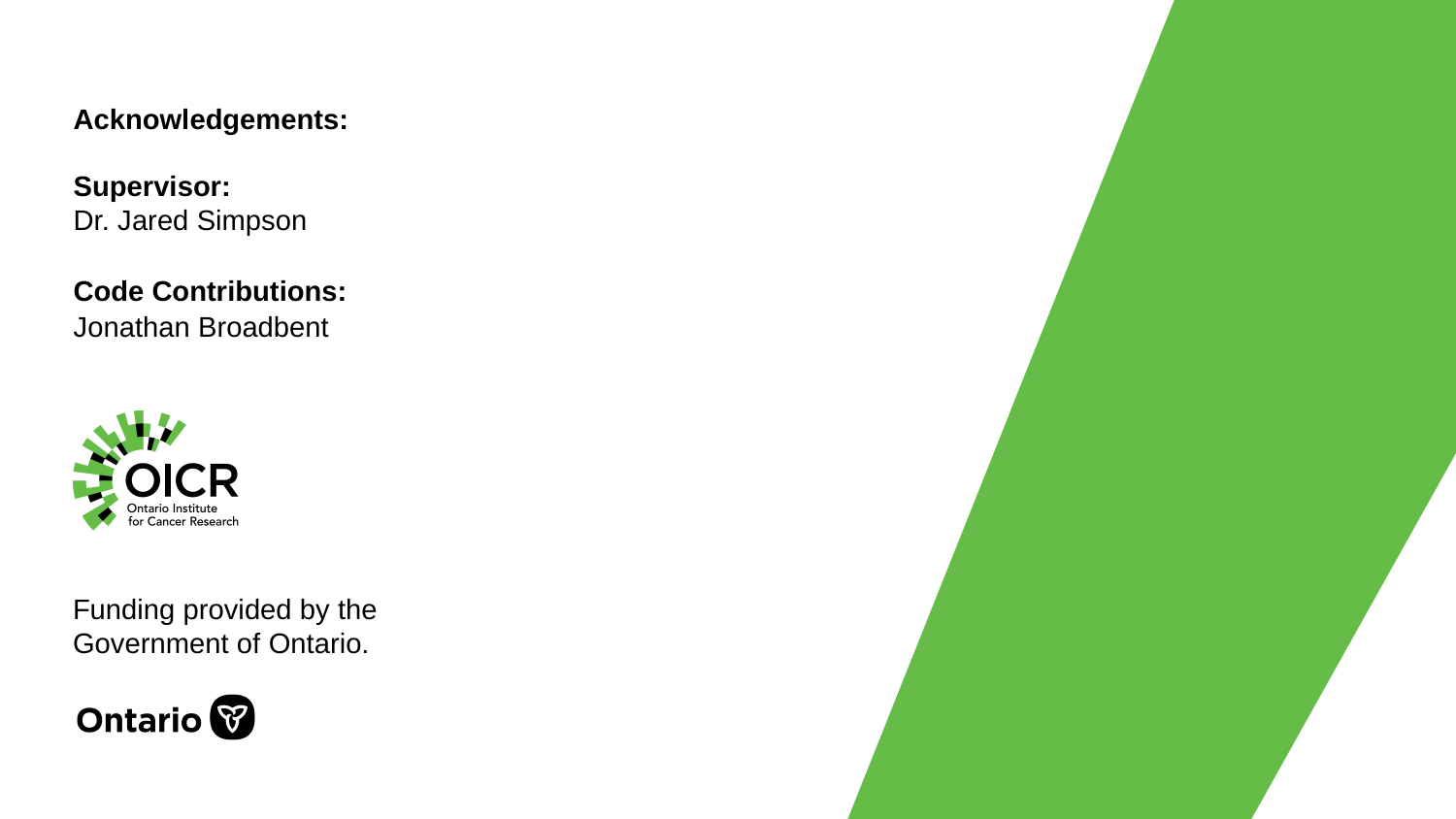

Acknowledgements:

Supervisor:
Dr. Jared Simpson

Code Contributions:
Jonathan Broadbent